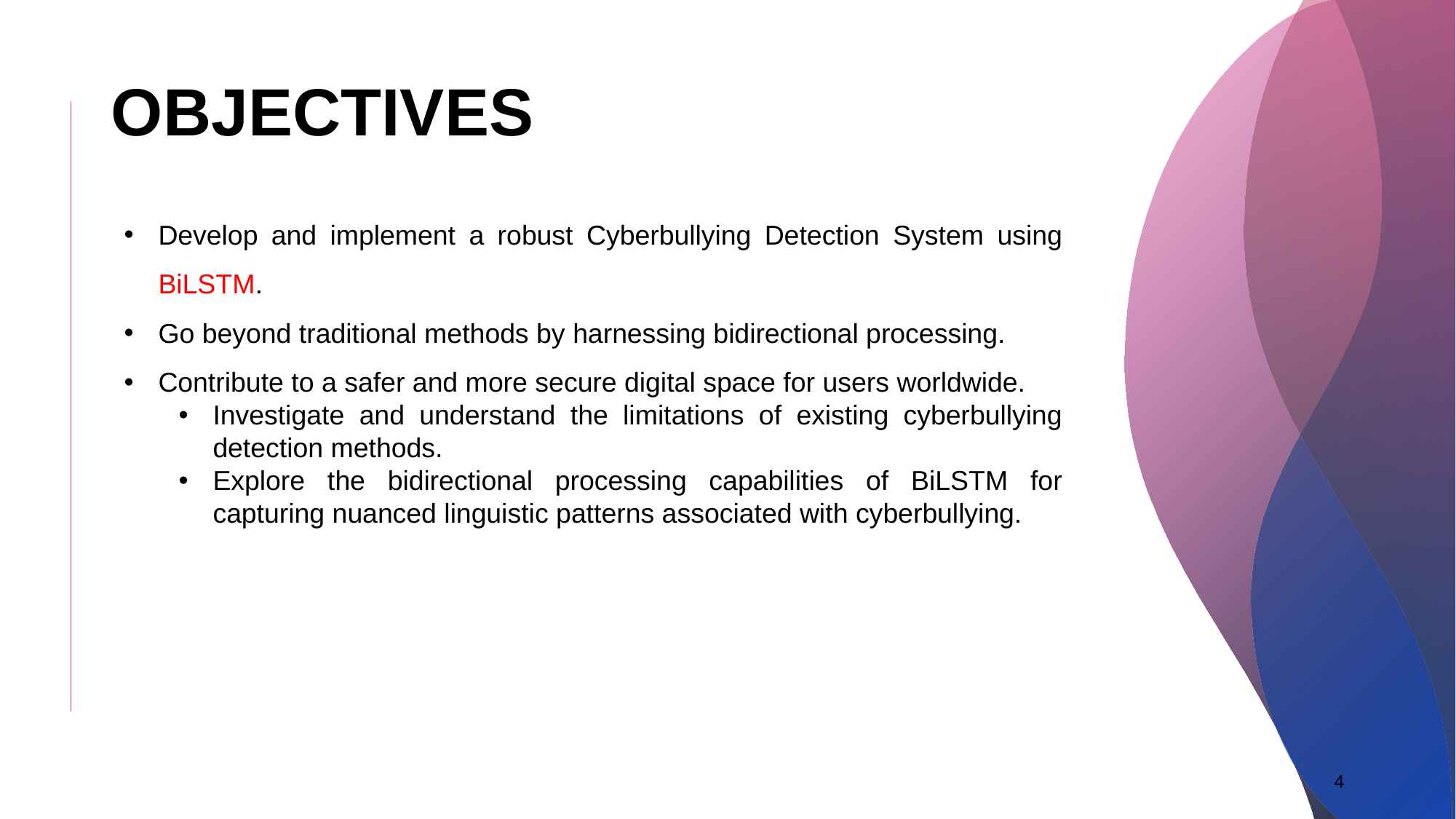

# OBJECTIVES
Develop and implement a robust Cyberbullying Detection System using BiLSTM.
Go beyond traditional methods by harnessing bidirectional processing.
Contribute to a safer and more secure digital space for users worldwide.
Investigate and understand the limitations of existing cyberbullying detection methods.
Explore the bidirectional processing capabilities of BiLSTM for capturing nuanced linguistic patterns associated with cyberbullying.

4